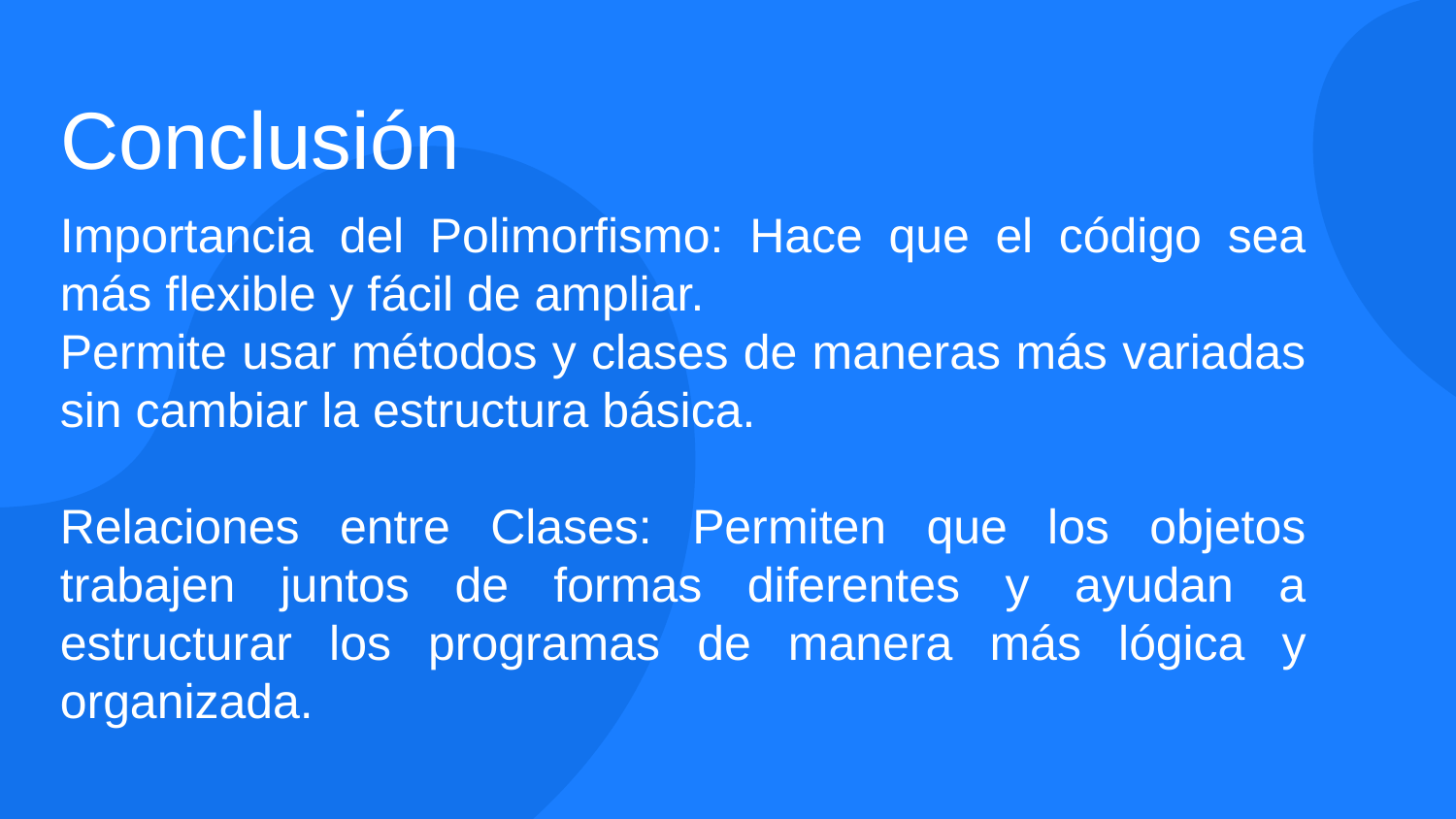

Conclusión
Importancia del Polimorfismo: Hace que el código sea más flexible y fácil de ampliar.
Permite usar métodos y clases de maneras más variadas sin cambiar la estructura básica.

Relaciones entre Clases: Permiten que los objetos trabajen juntos de formas diferentes y ayudan a estructurar los programas de manera más lógica y organizada.